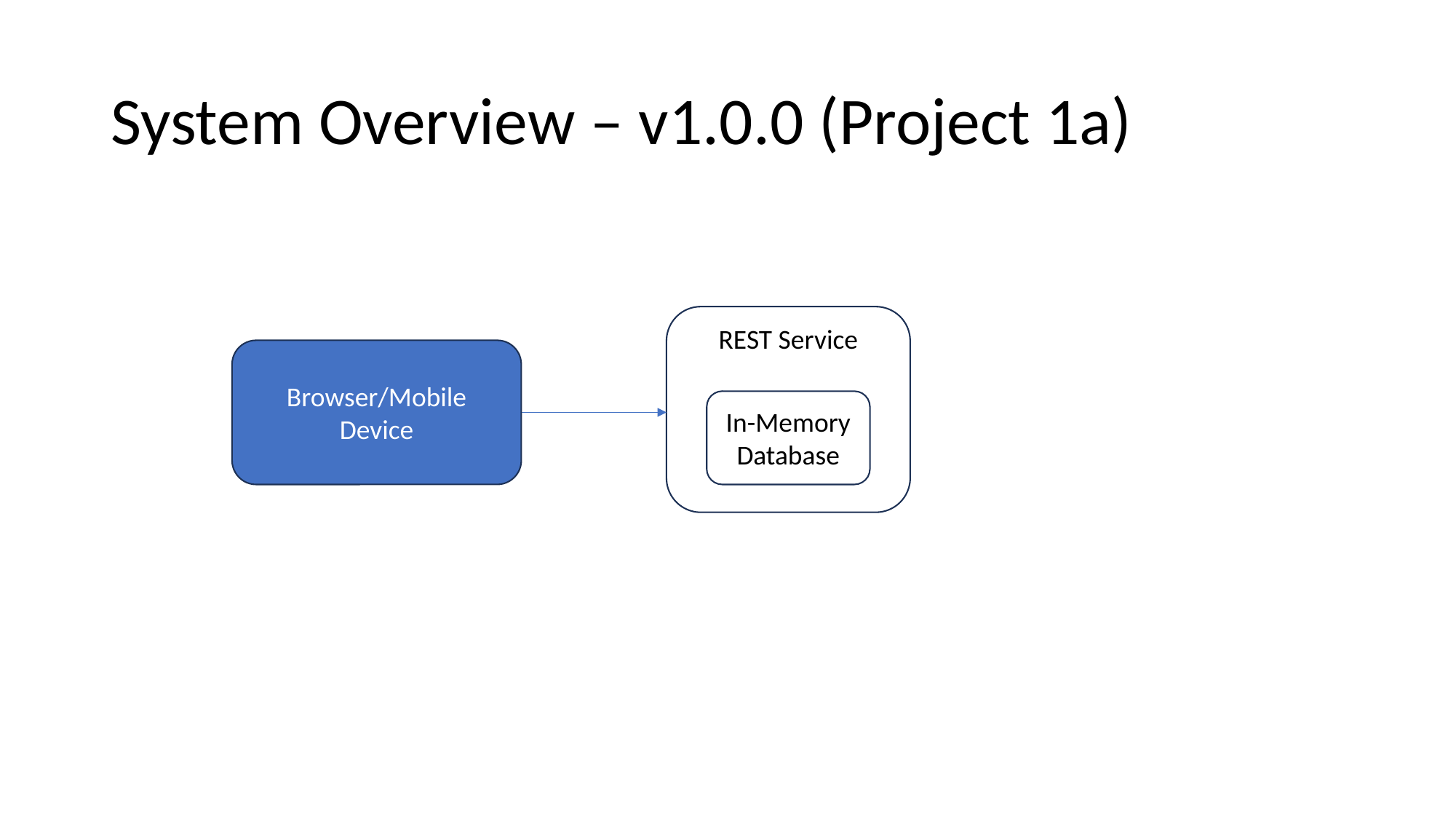

# System Overview – v1.0.0 (Project 1a)
REST Service
Browser/Mobile
Device
In-Memory
Database